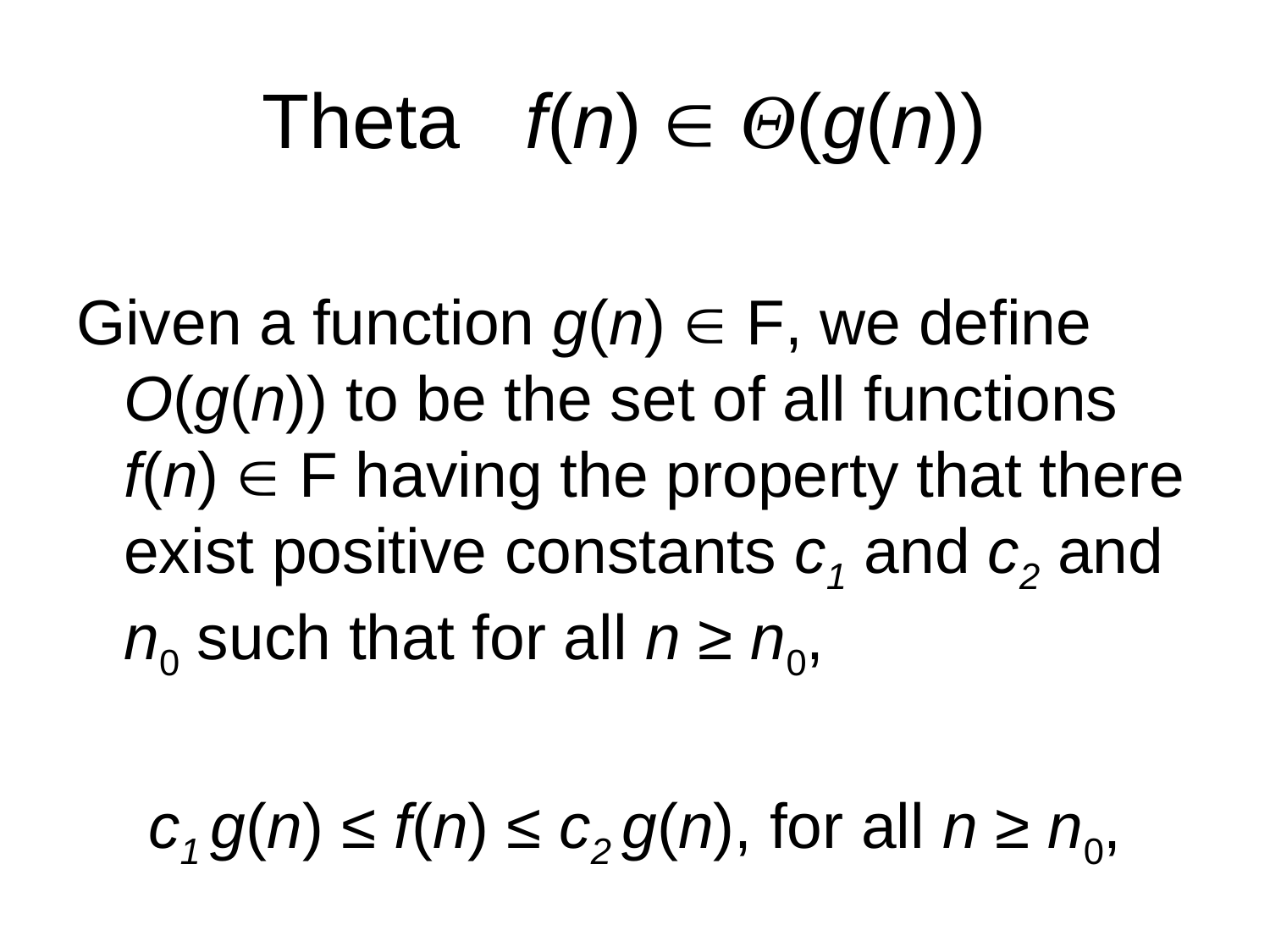

# Theta   f(n) ∈ Θ(g(n))
Given a function g(n) ∈ F, we define O(g(n)) to be the set of all functions f(n) ∈ F having the property that there exist positive constants c1 and c2 and n0 such that for all n ≥ n0,

c1 g(n) ≤ f(n) ≤ c2 g(n), for all n ≥ n0,